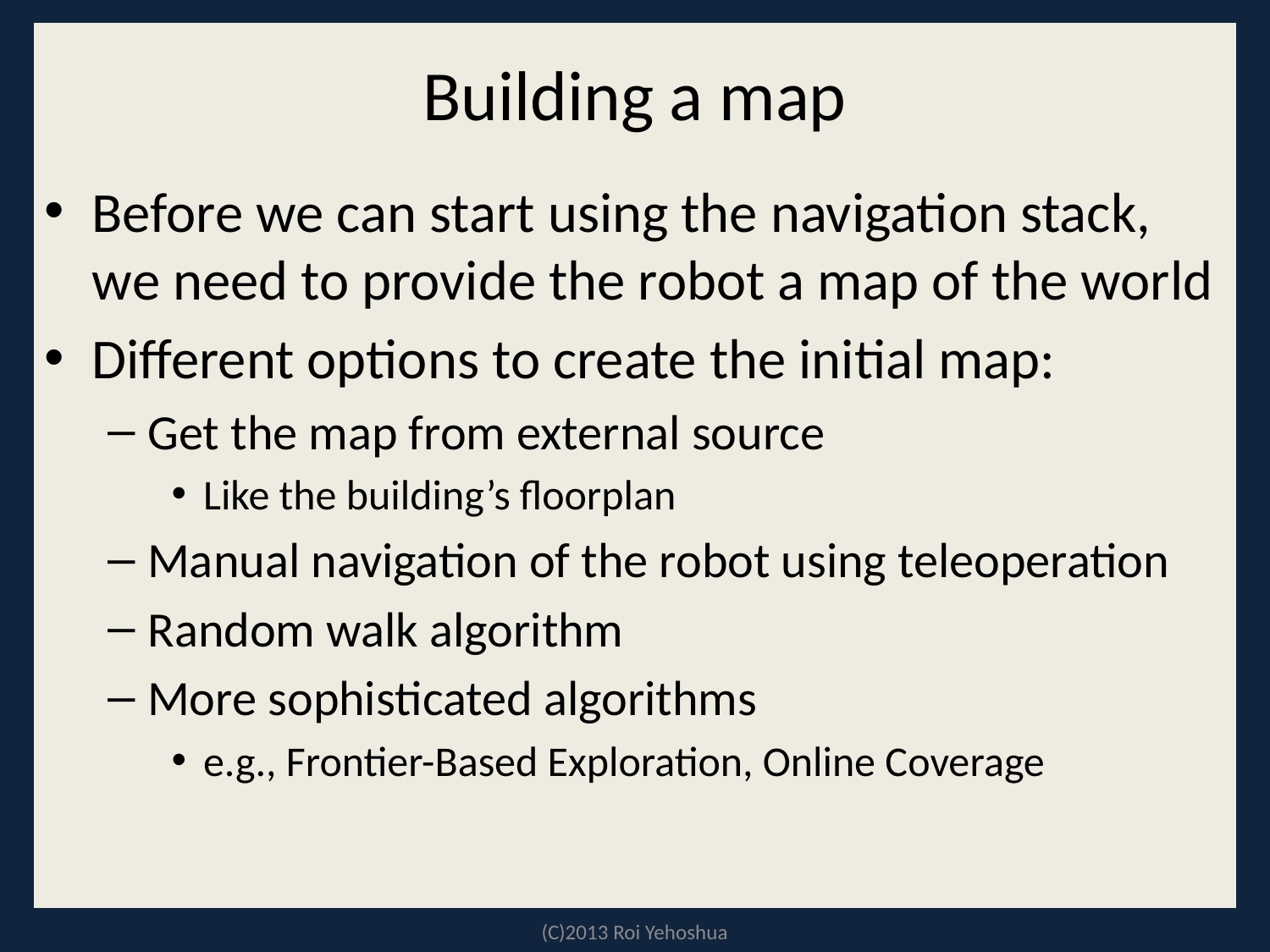

# Building a map
Before we can start using the navigation stack, we need to provide the robot a map of the world
Different options to create the initial map:
Get the map from external source
Like the building’s floorplan
Manual navigation of the robot using teleoperation
Random walk algorithm
More sophisticated algorithms
e.g., Frontier-Based Exploration, Online Coverage

(C)2013 Roi Yehoshua